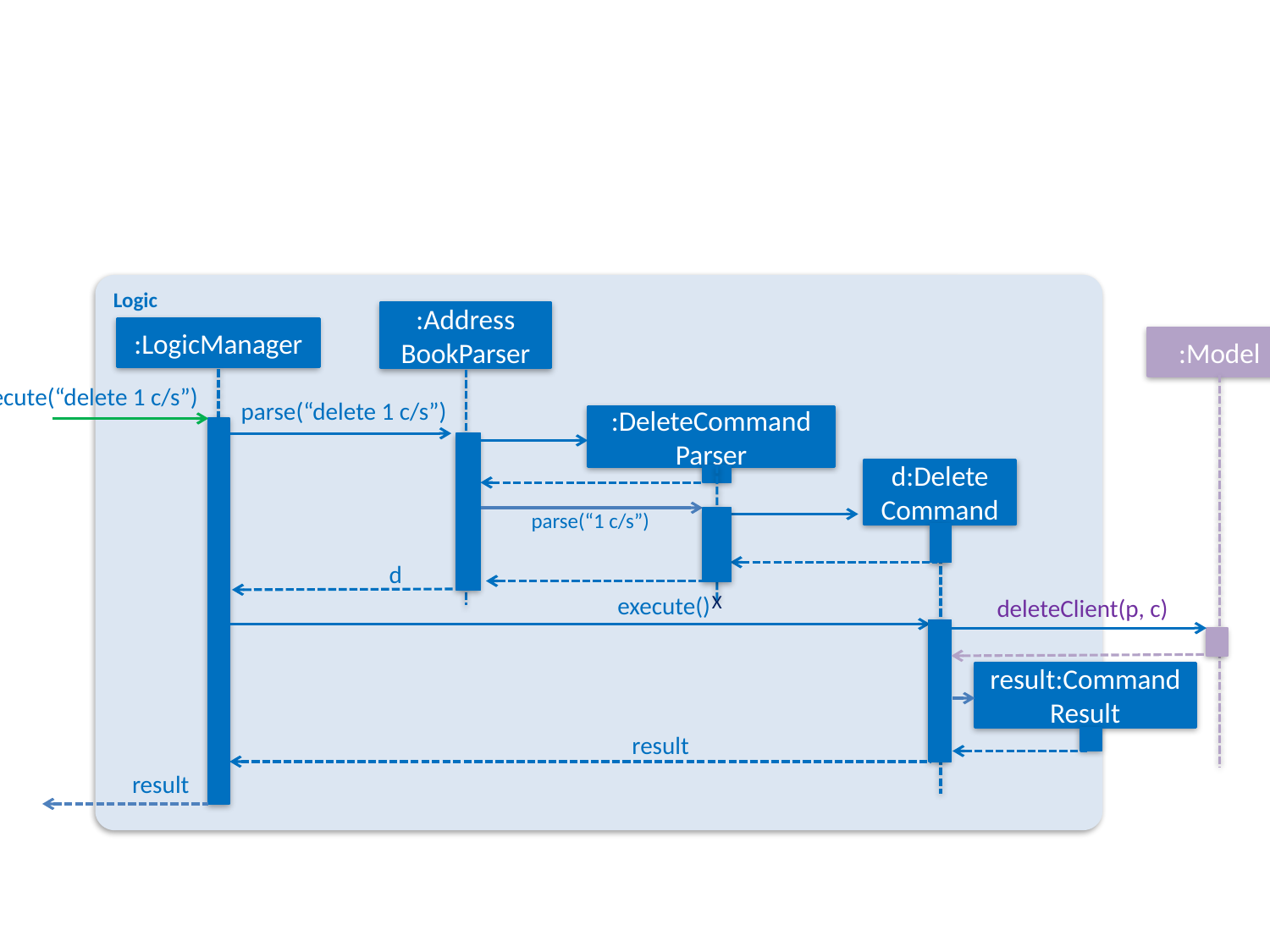

Logic
:Address
BookParser
:LogicManager
:Model
execute(“delete 1 c/s”)
parse(“delete 1 c/s”)
:DeleteCommand
Parser

d:Delete
Command

parse(“1 c/s”)

d
X
execute()
deleteClient(p, c)

result:Command Result

result
result